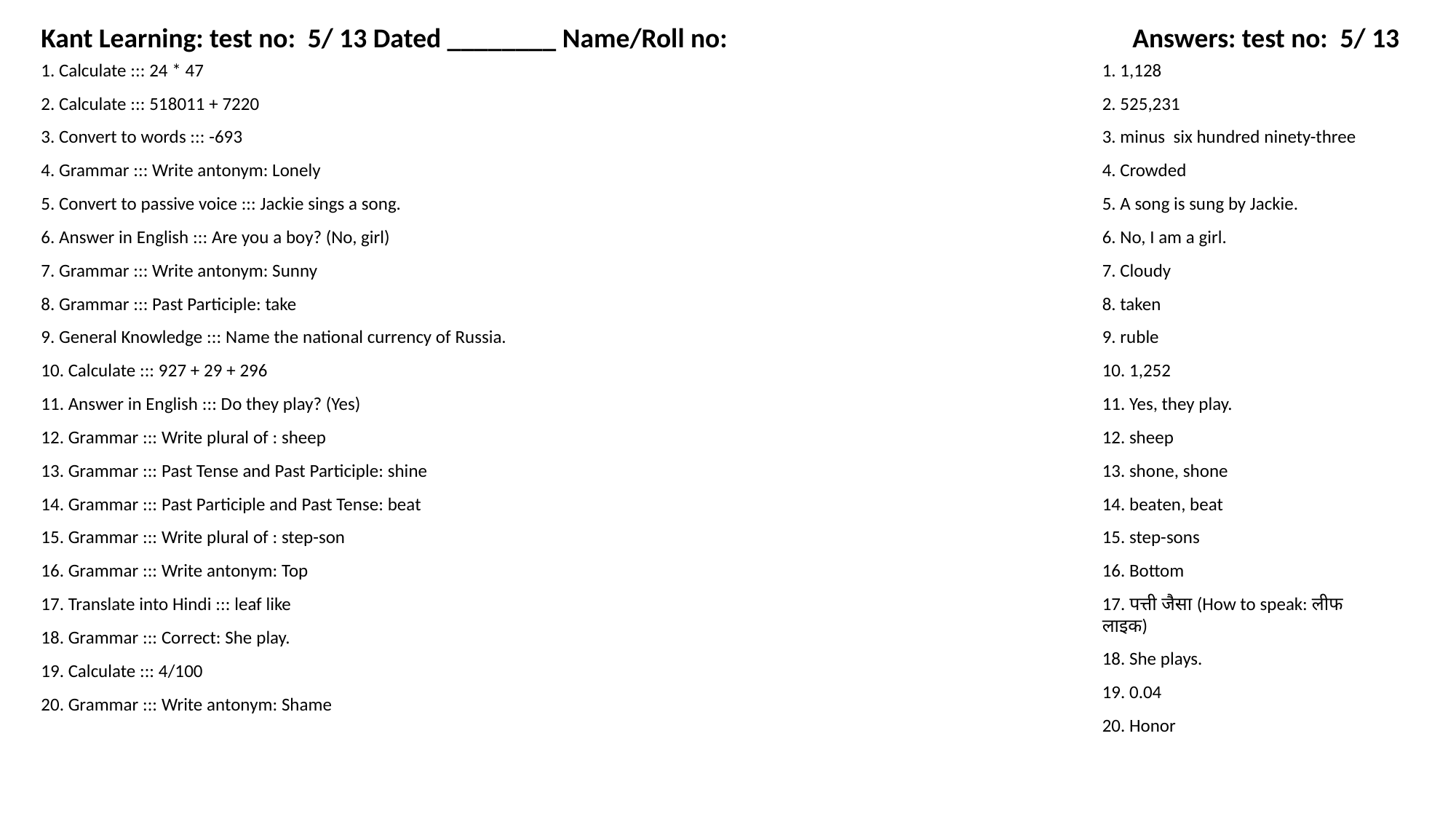

Kant Learning: test no:  5/ 13 Dated ________ Name/Roll no:
Answers: test no:  5/ 13
1. Calculate ::: 24 * 47
1. 1,128
2. Calculate ::: 518011 + 7220
2. 525,231
3. Convert to words ::: -693
3. minus  six hundred ninety-three
4. Grammar ::: Write antonym: Lonely
4. Crowded
5. Convert to passive voice ::: Jackie sings a song.
5. A song is sung by Jackie.
6. Answer in English ::: Are you a boy? (No, girl)
6. No, I am a girl.
7. Grammar ::: Write antonym: Sunny
7. Cloudy
8. Grammar ::: Past Participle: take
8. taken
9. General Knowledge ::: Name the national currency of Russia.
9. ruble
10. Calculate ::: 927 + 29 + 296
10. 1,252
11. Answer in English ::: Do they play? (Yes)
11. Yes, they play.
12. Grammar ::: Write plural of : sheep
12. sheep
13. Grammar ::: Past Tense and Past Participle: shine
13. shone, shone
14. Grammar ::: Past Participle and Past Tense: beat
14. beaten, beat
15. Grammar ::: Write plural of : step-son
15. step-sons
16. Grammar ::: Write antonym: Top
16. Bottom
17. Translate into Hindi ::: leaf like
17. पत्ती जैसा (How to speak: लीफ लाइक)
18. Grammar ::: Correct: She play.
18. She plays.
19. Calculate ::: 4/100
19. 0.04
20. Grammar ::: Write antonym: Shame
20. Honor